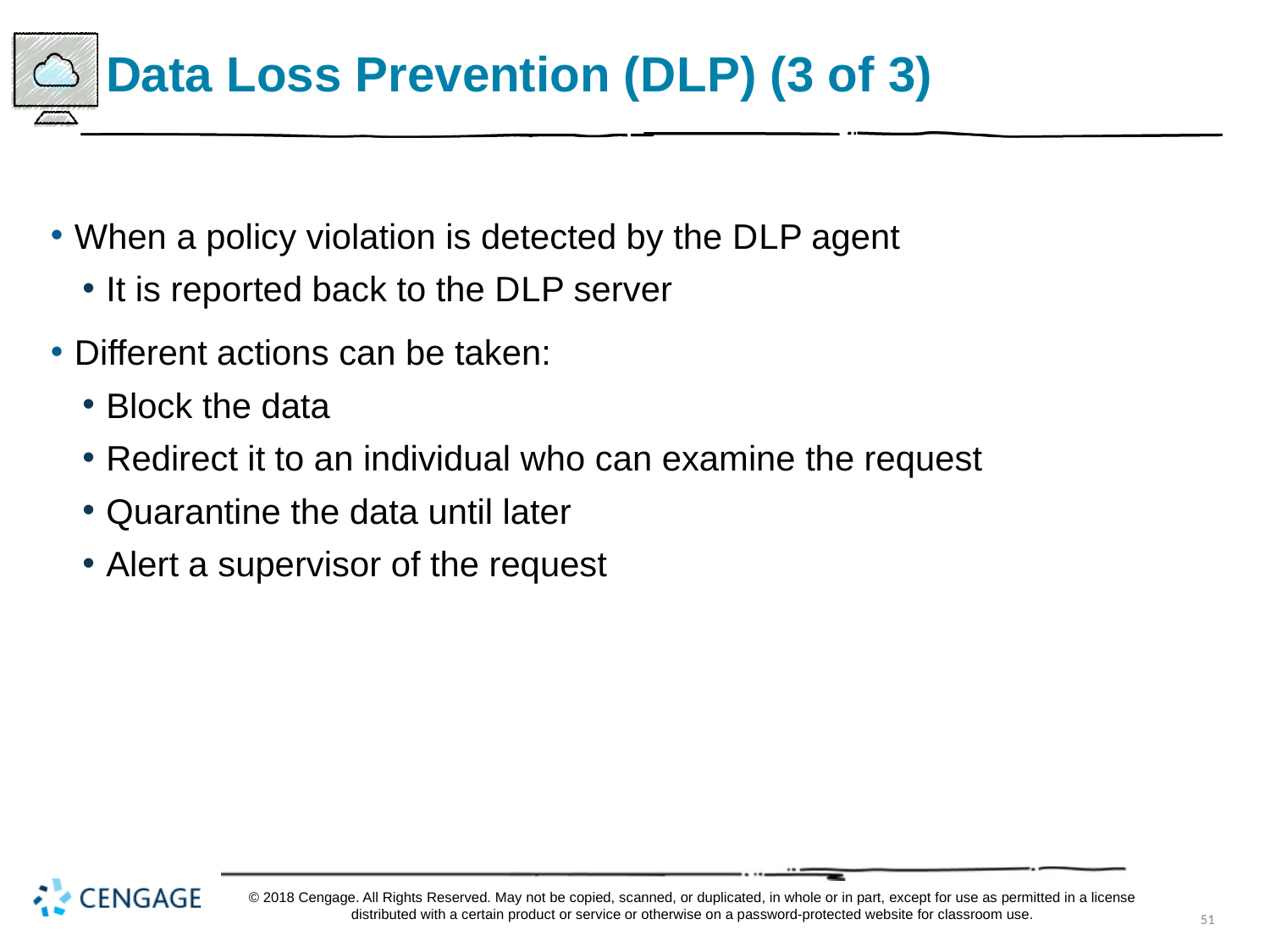

# Data Loss Prevention (D L P) (3 of 3)
When a policy violation is detected by the D L P agent
It is reported back to the D L P server
Different actions can be taken:
Block the data
Redirect it to an individual who can examine the request
Quarantine the data until later
Alert a supervisor of the request
© 2018 Cengage. All Rights Reserved. May not be copied, scanned, or duplicated, in whole or in part, except for use as permitted in a license distributed with a certain product or service or otherwise on a password-protected website for classroom use.